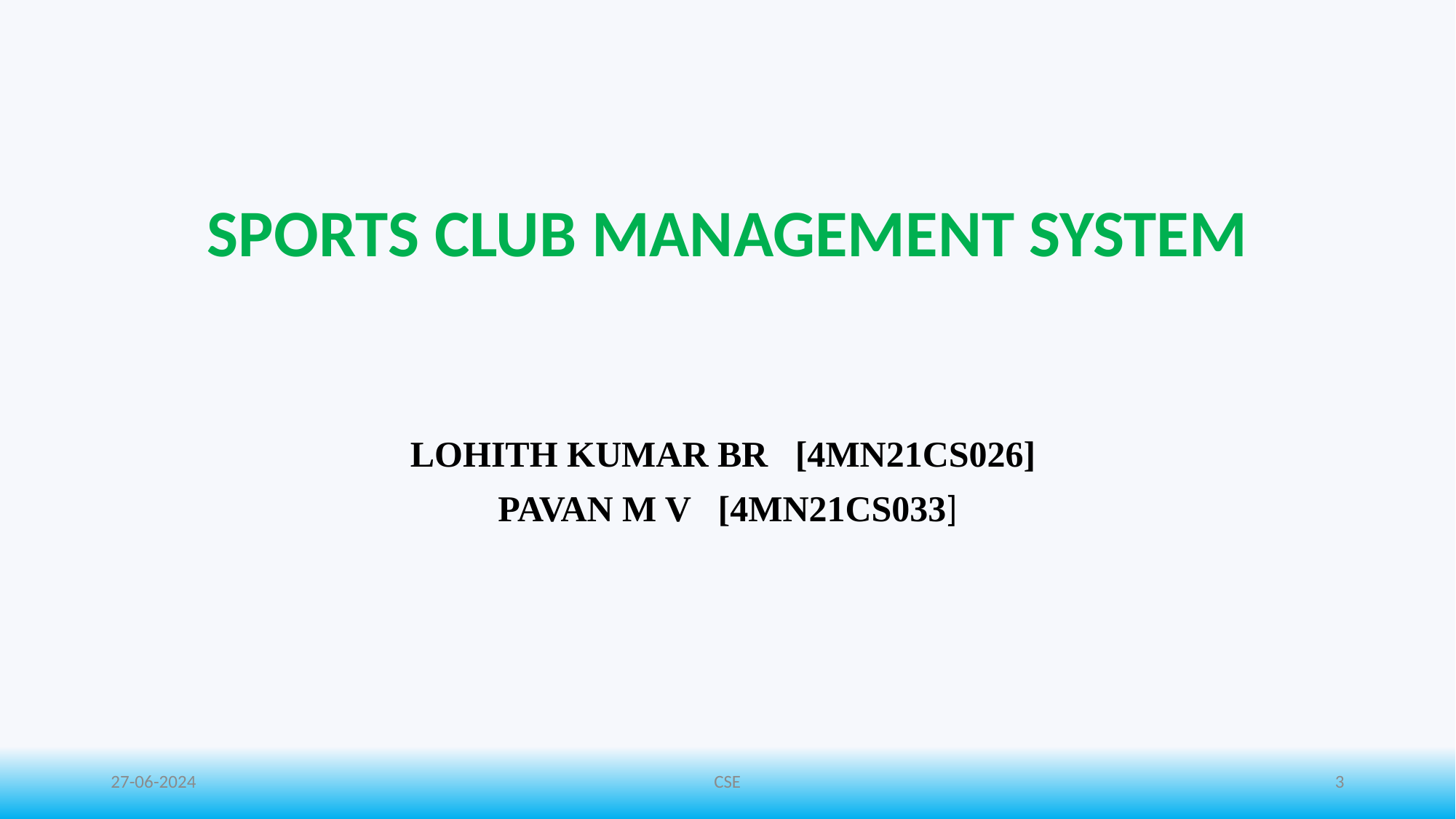

# SPORTS CLUB MANAGEMENT SYSTEM
LOHITH KUMAR BR   [4MN21CS026]
PAVAN M V   [4MN21CS033]

27-06-2024
CSE
3